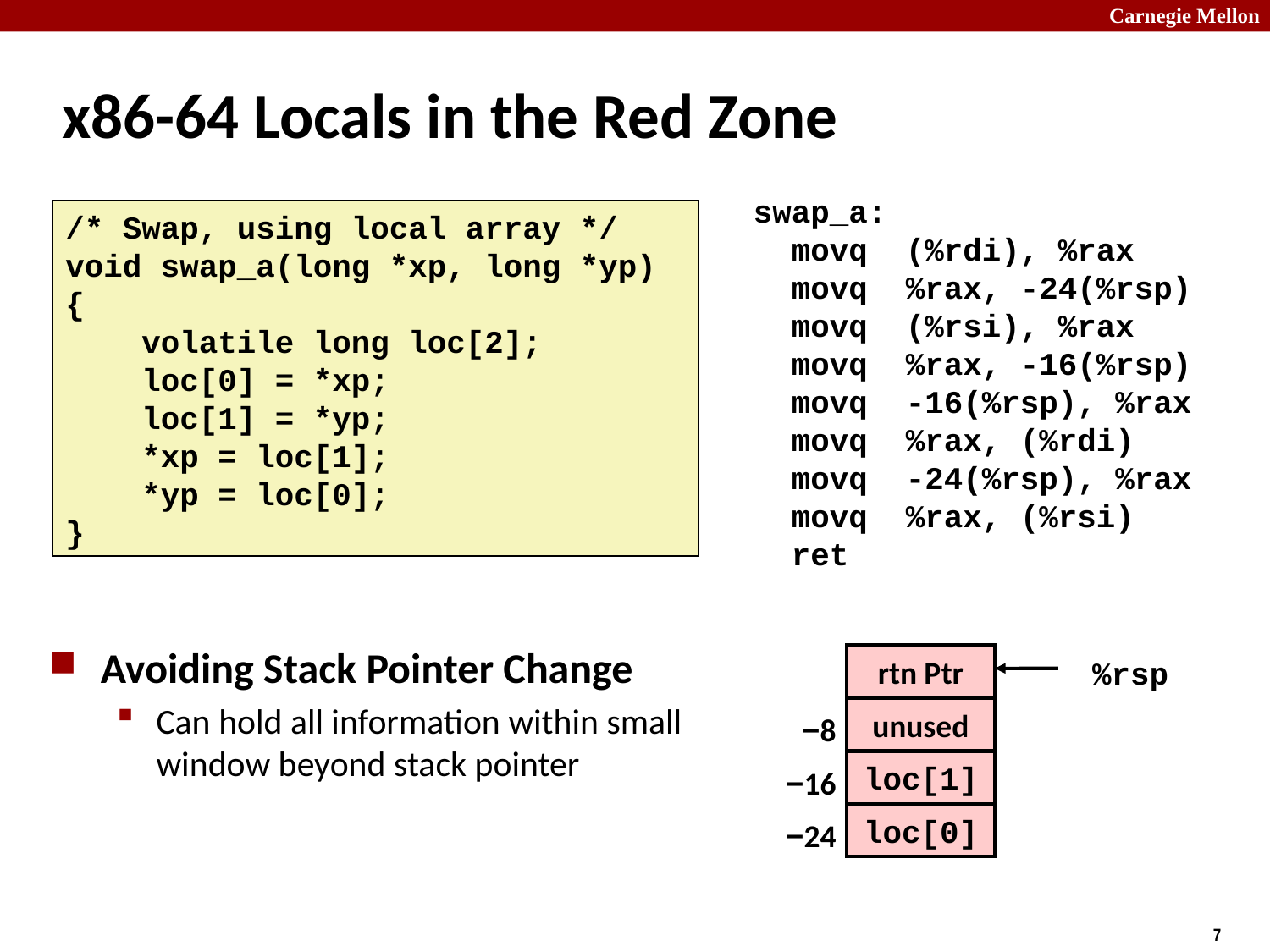

# x86-64 Locals in the Red Zone
swap_a:
  movq  (%rdi), %rax
  movq  %rax, -24(%rsp)
  movq  (%rsi), %rax
  movq  %rax, -16(%rsp)
  movq  -16(%rsp), %rax
  movq  %rax, (%rdi)
  movq  -24(%rsp), %rax
  movq  %rax, (%rsi)
  ret
/* Swap, using local array */
void swap_a(long *xp, long *yp) {
    volatile long loc[2];
    loc[0] = *xp;
    loc[1] = *yp;
    *xp = loc[1];
    *yp = loc[0];
}
Avoiding Stack Pointer Change
Can hold all information within small window beyond stack pointer
rtn Ptr
%rsp

unused
−8
loc[1]
−16
loc[0]
−24